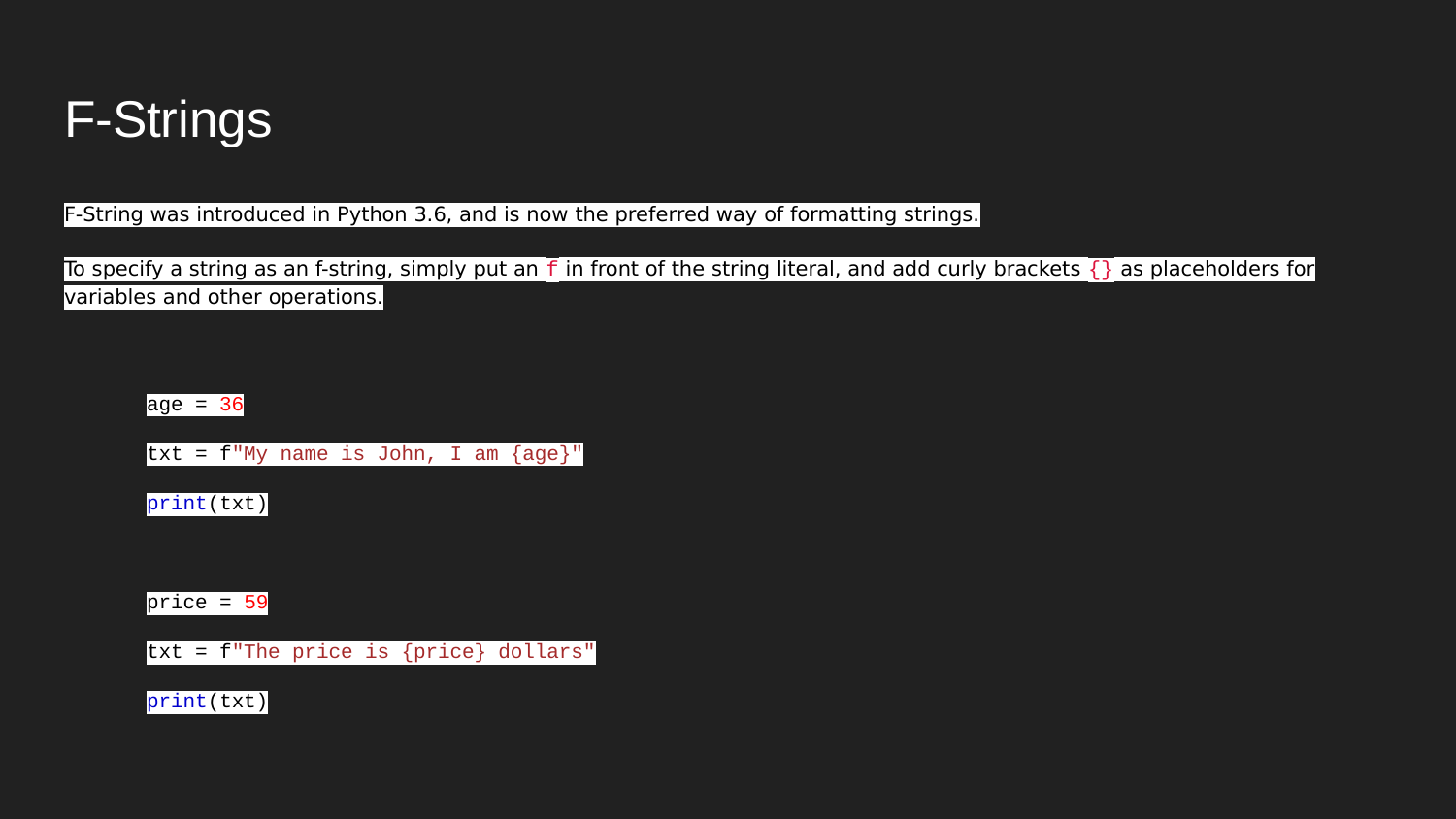

# F-Strings
F-String was introduced in Python 3.6, and is now the preferred way of formatting strings.
To specify a string as an f-string, simply put an f in front of the string literal, and add curly brackets {} as placeholders for variables and other operations.

age = 36
txt = f"My name is John, I am {age}"
print(txt)

price = 59
txt = f"The price is {price} dollars"
print(txt)